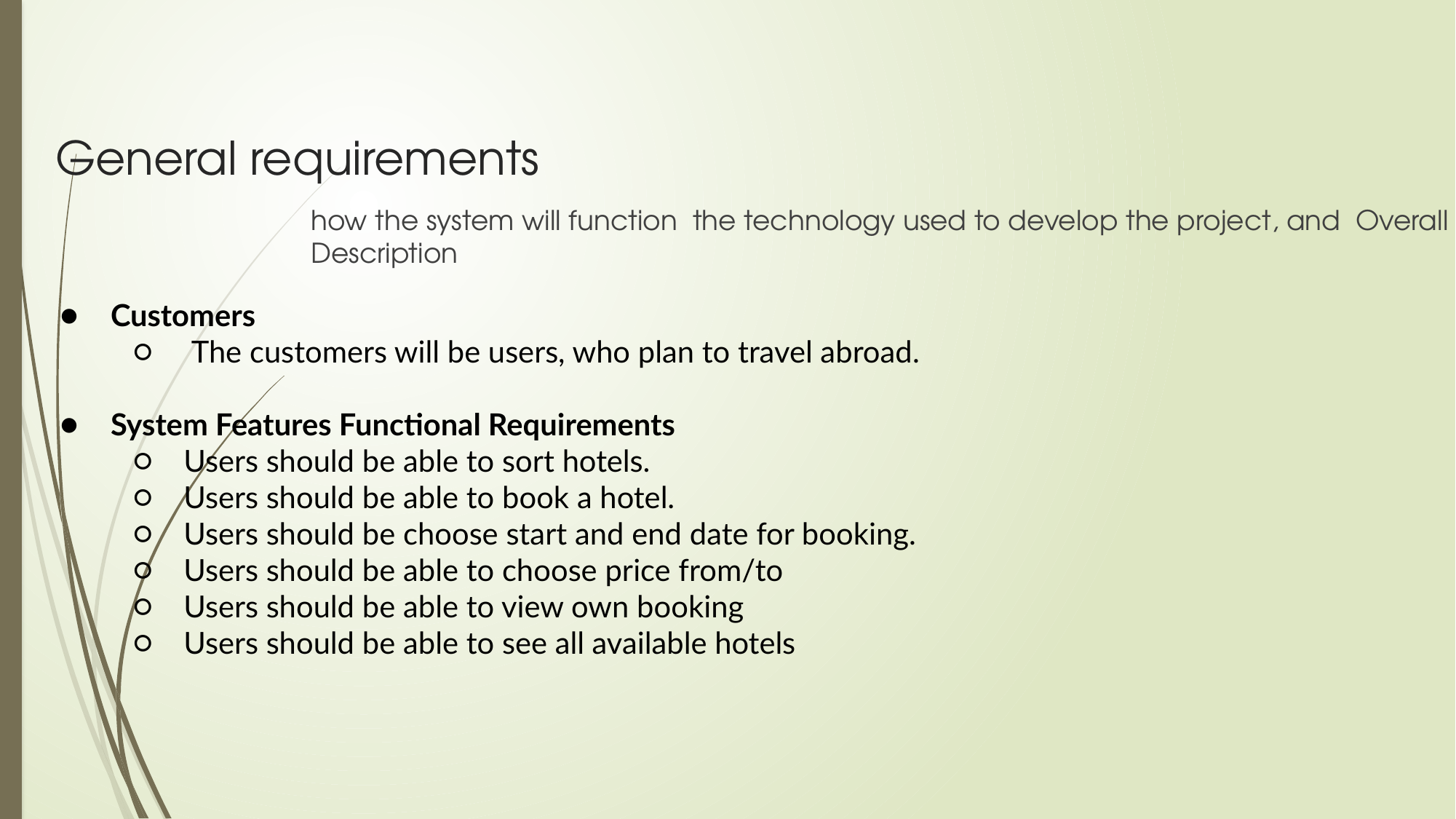

# General requirements
how the system will function  the technology used to develop the project, and  Overall Description
Customers
 The customers will be users, who plan to travel abroad.

System Features Functional Requirements
Users should be able to sort hotels.
Users should be able to book a hotel.
Users should be choose start and end date for booking.
Users should be able to choose price from/to
Users should be able to view own booking
Users should be able to see all available hotels